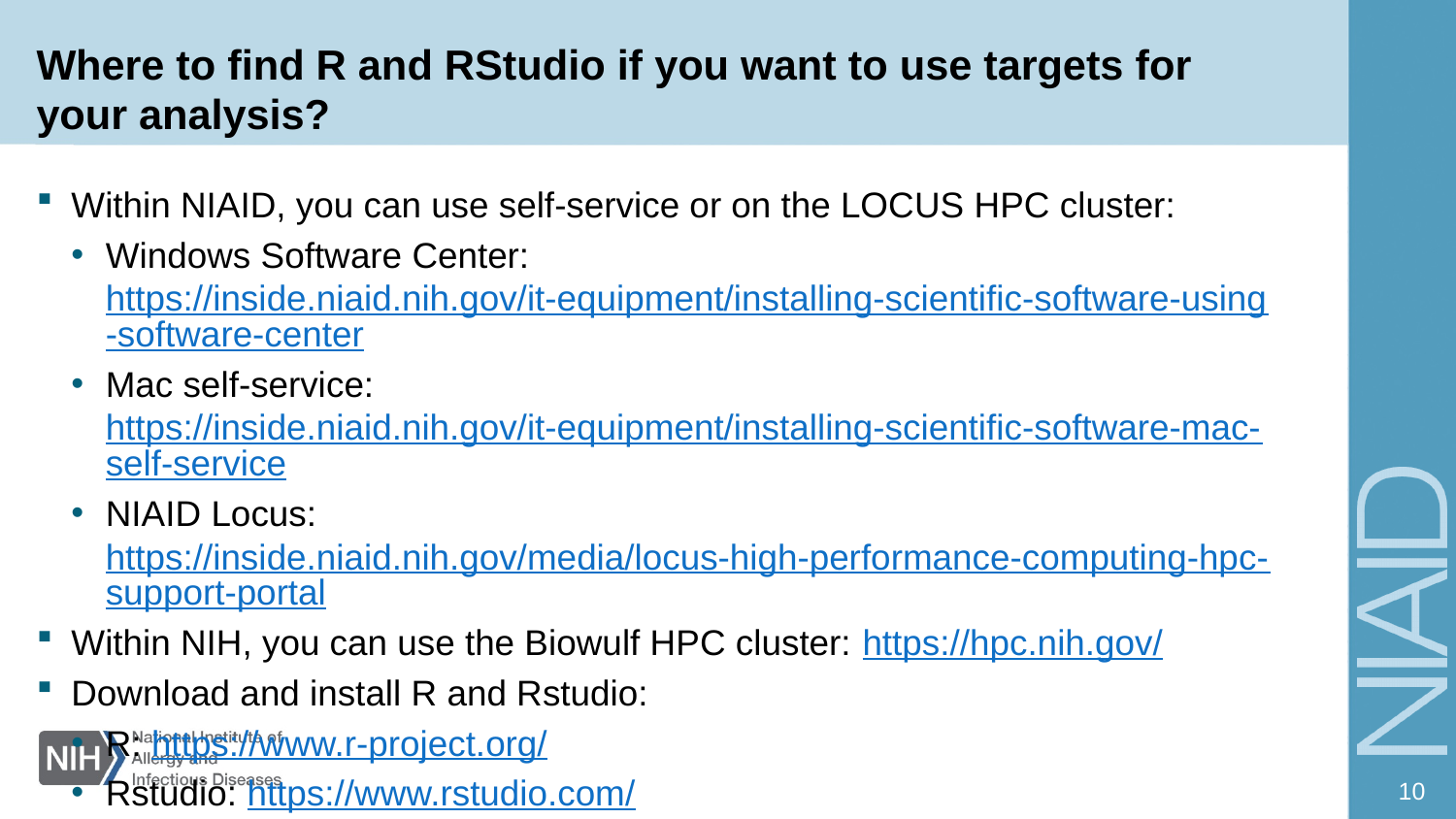

# Where to find R and RStudio if you want to use targets for your analysis?
Within NIAID, you can use self-service or on the LOCUS HPC cluster:
Windows Software Center: https://inside.niaid.nih.gov/it-equipment/installing-scientific-software-using-software-center
Mac self-service: https://inside.niaid.nih.gov/it-equipment/installing-scientific-software-mac-self-service
NIAID Locus: https://inside.niaid.nih.gov/media/locus-high-performance-computing-hpc-support-portal
Within NIH, you can use the Biowulf HPC cluster: https://hpc.nih.gov/
Download and install R and Rstudio:
R: https://www.r-project.org/
Rstudio: https://www.rstudio.com/

10